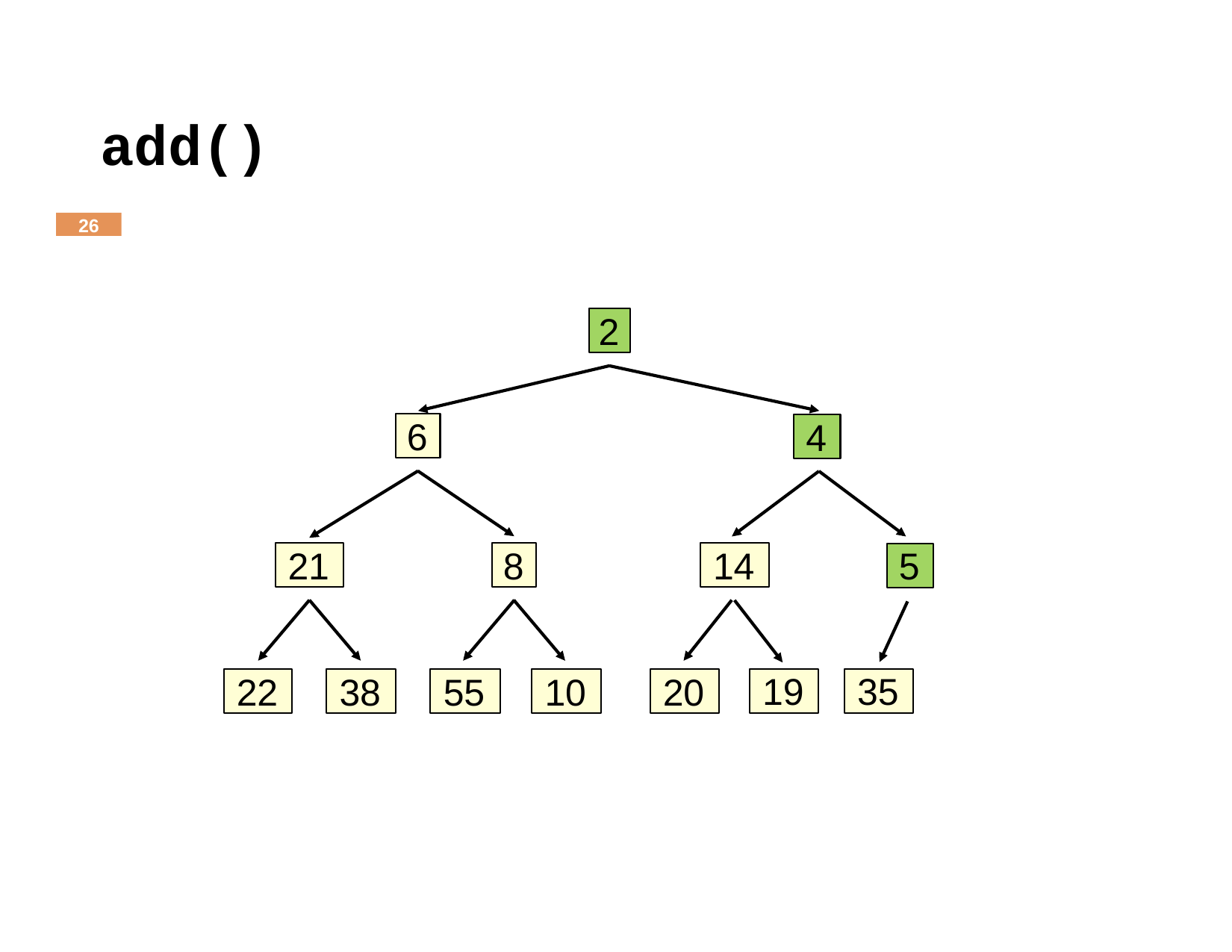

# add()
26
2

6
4

21
8
14
5

19
35
22
38
55
10
20